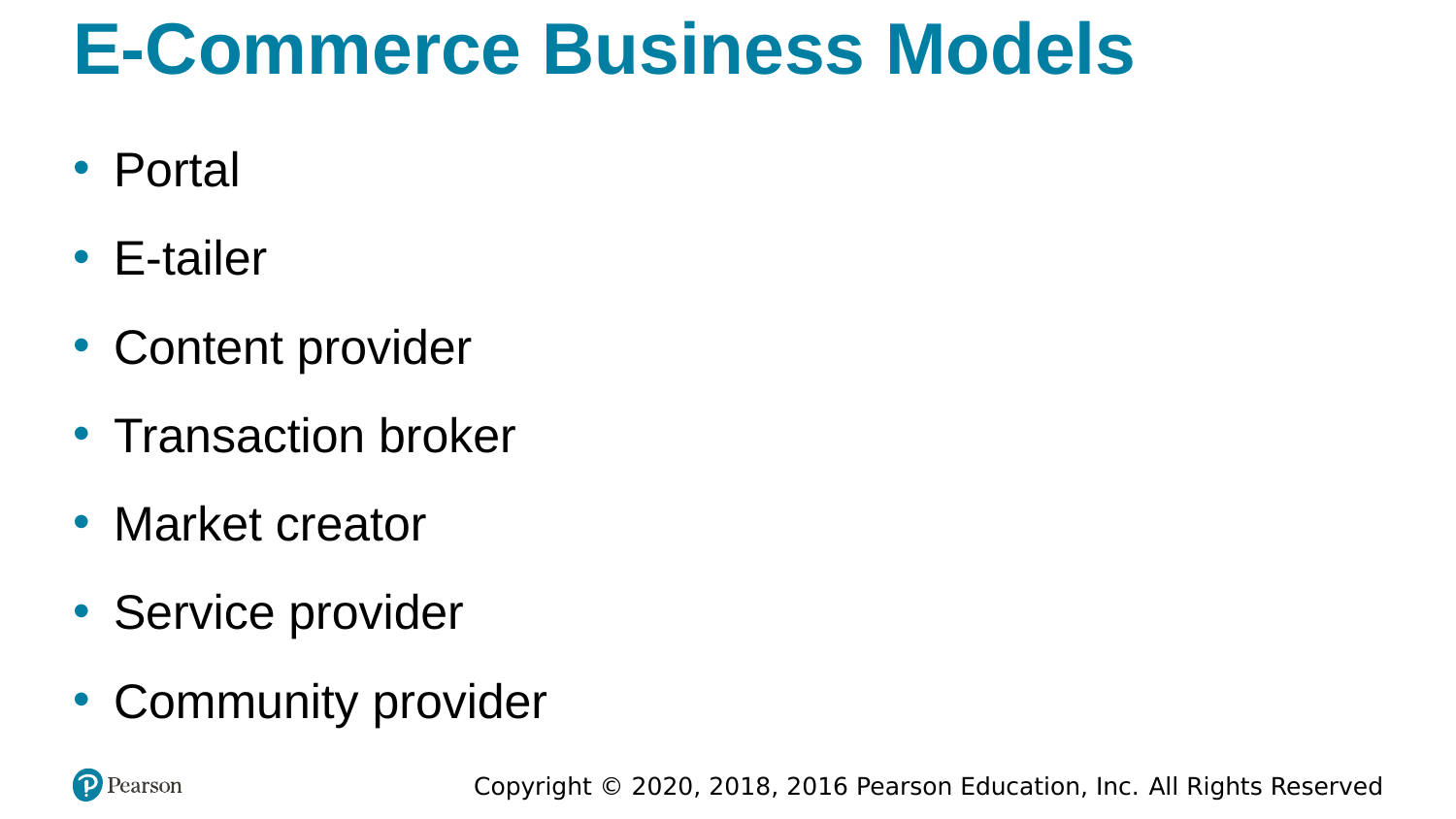

# E-Commerce Business Models
Portal
E-tailer
Content provider
Transaction broker
Market creator
Service provider
Community provider